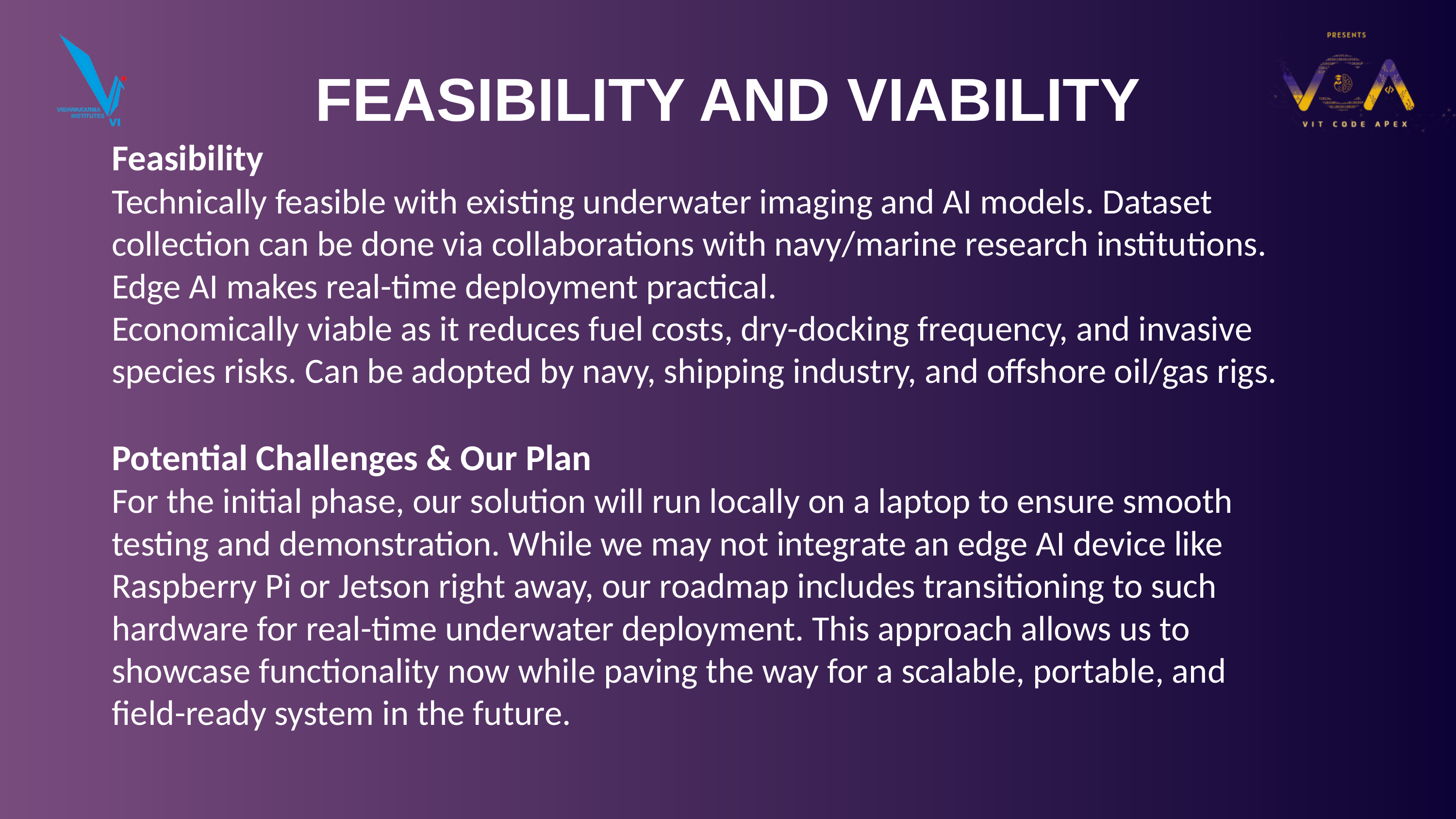

FEASIBILITY AND VIABILITY

Feasibility
Technically feasible with existing underwater imaging and AI models. Dataset collection can be done via collaborations with navy/marine research institutions. Edge AI makes real-time deployment practical.
Economically viable as it reduces fuel costs, dry-docking frequency, and invasive species risks. Can be adopted by navy, shipping industry, and offshore oil/gas rigs.

Potential Challenges & Our Plan
For the initial phase, our solution will run locally on a laptop to ensure smooth testing and demonstration. While we may not integrate an edge AI device like Raspberry Pi or Jetson right away, our roadmap includes transitioning to such hardware for real-time underwater deployment. This approach allows us to showcase functionality now while paving the way for a scalable, portable, and field-ready system in the future.